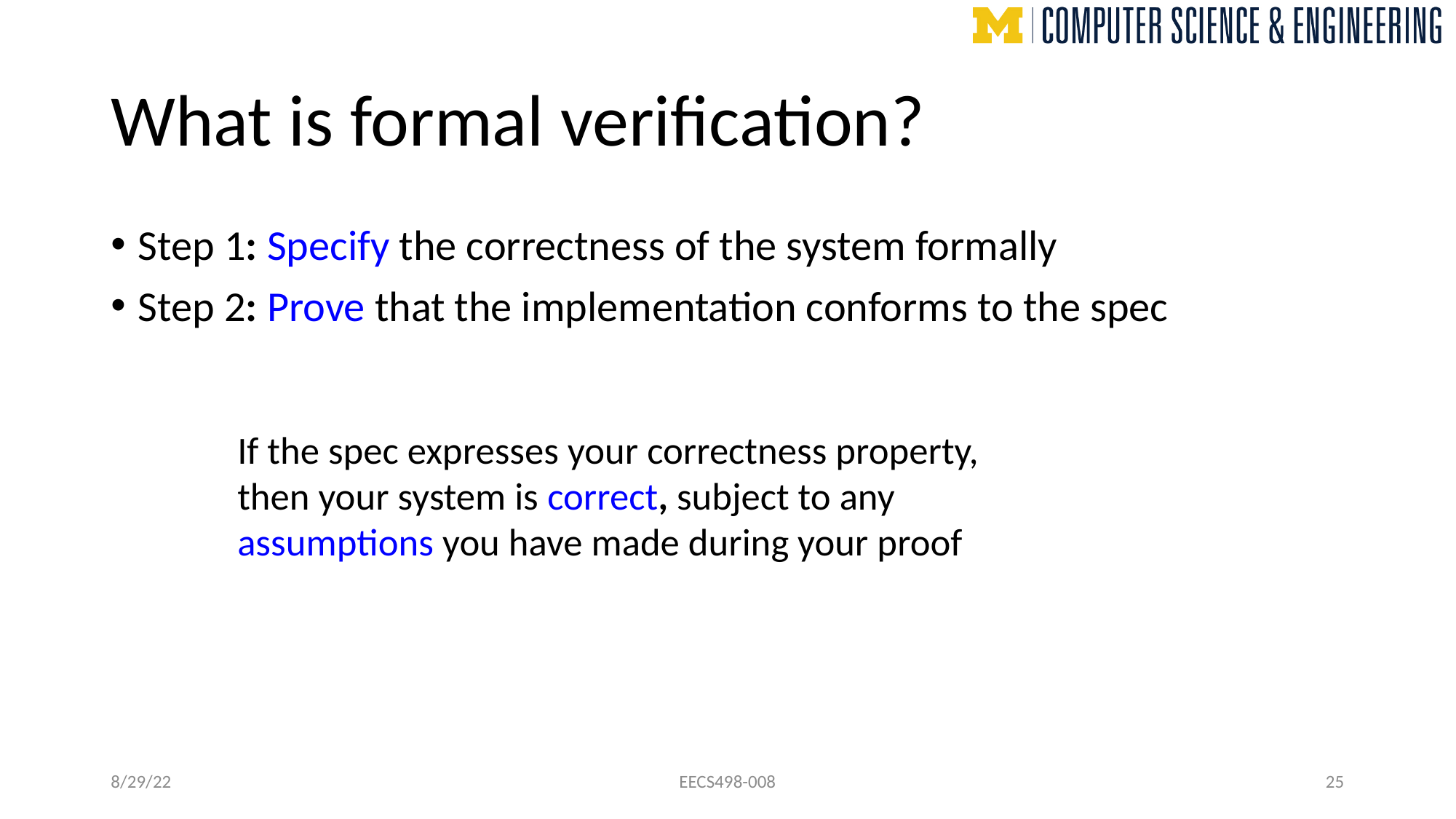

# What is formal verification?
Step 1: Specify the correctness of the system formally
Step 2: Prove that the implementation conforms to the spec

If the spec expresses your correctness property, then your system is correct, subject to any assumptions you have made during your proof
8/29/22
EECS498-008
25